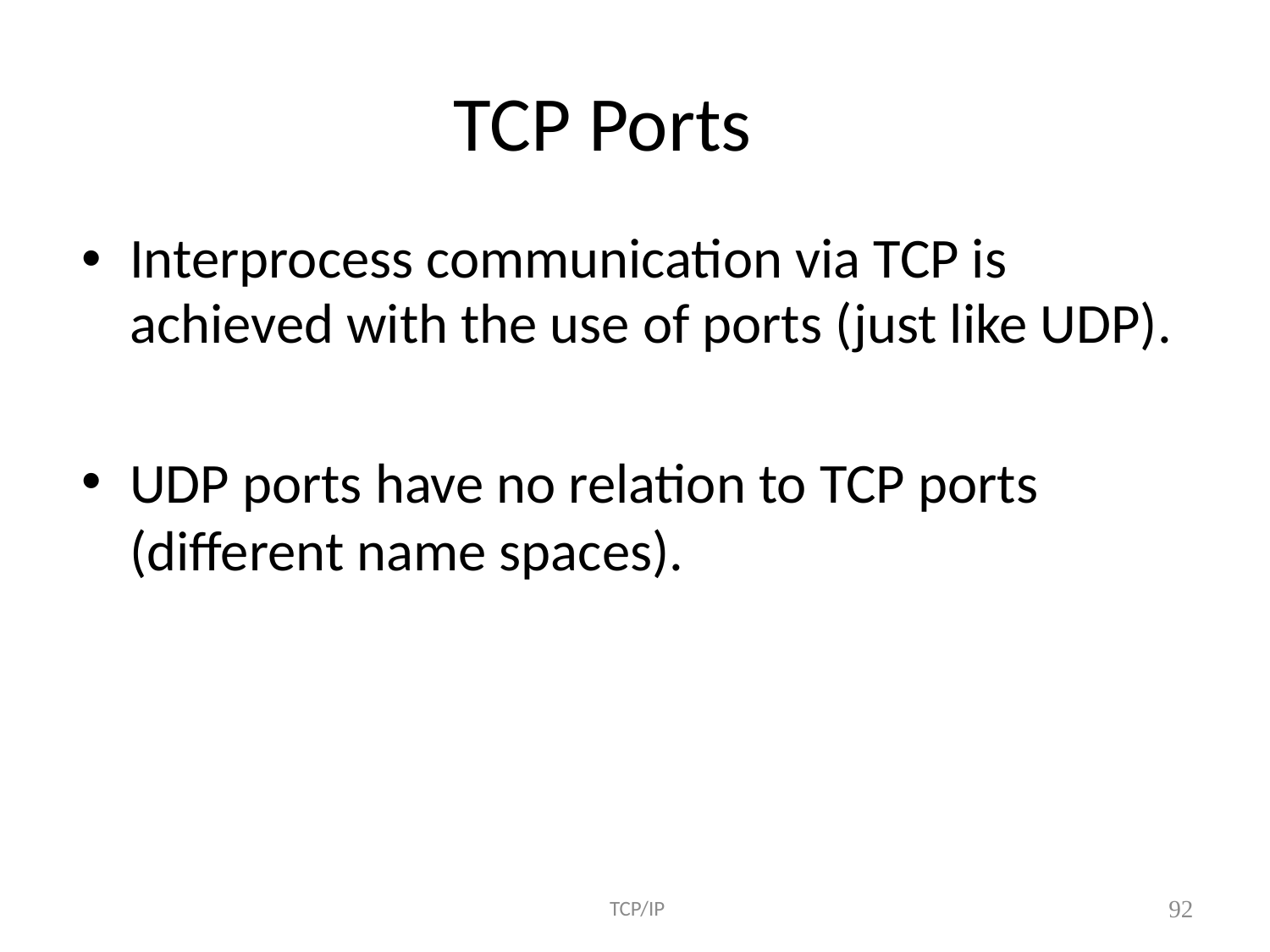

# TCP Ports
Interprocess communication via TCP is achieved with the use of ports (just like UDP).

UDP ports have no relation to TCP ports (different name spaces).
 TCP/IP
92